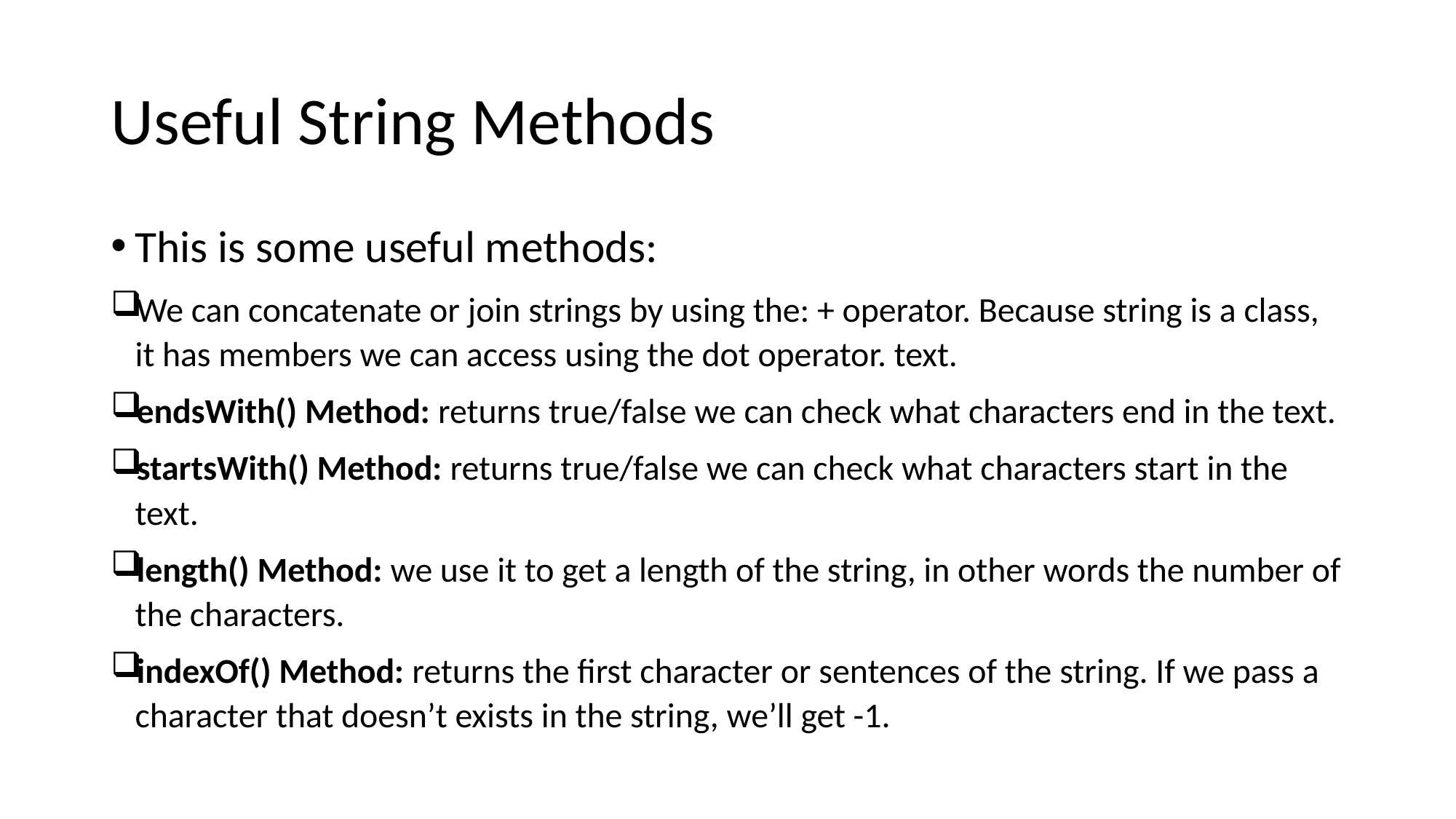

# Useful String Methods
This is some useful methods:
We can concatenate or join strings by using the: + operator. Because string is a class, it has members we can access using the dot operator. text.
endsWith() Method: returns true/false we can check what characters end in the text.
startsWith() Method: returns true/false we can check what characters start in the text.
length() Method: we use it to get a length of the string, in other words the number of the characters.
indexOf() Method: returns the first character or sentences of the string. If we pass a character that doesn’t exists in the string, we’ll get -1.